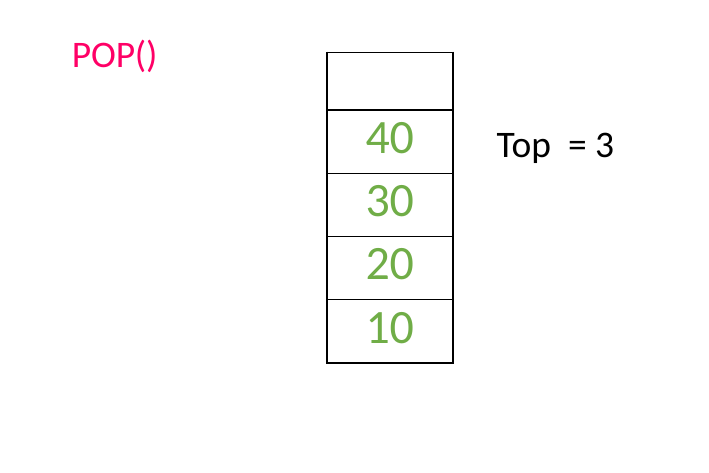

POP()
|  |
| --- |
| 40 |
| 30 |
| 20 |
| 10 |
Top  = 3